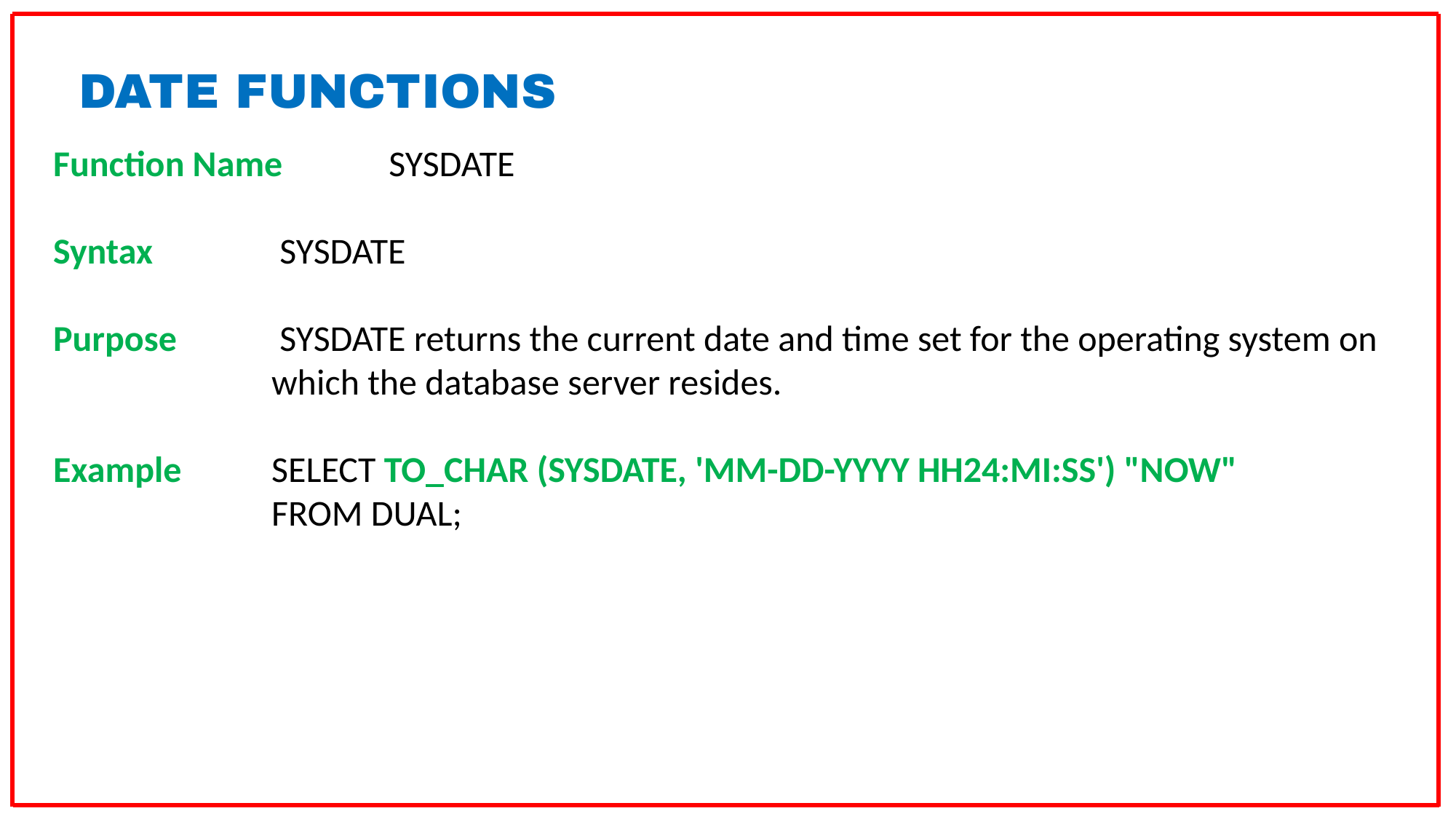

DATE FUNCTIONS
Function Name	 SYSDATE

Syntax		 SYSDATE

Purpose	 SYSDATE returns the current date and time set for the operating system on 		which the database server resides.

Example	SELECT TO_CHAR (SYSDATE, 'MM-DD-YYYY HH24:MI:SS') "NOW"
		FROM DUAL;